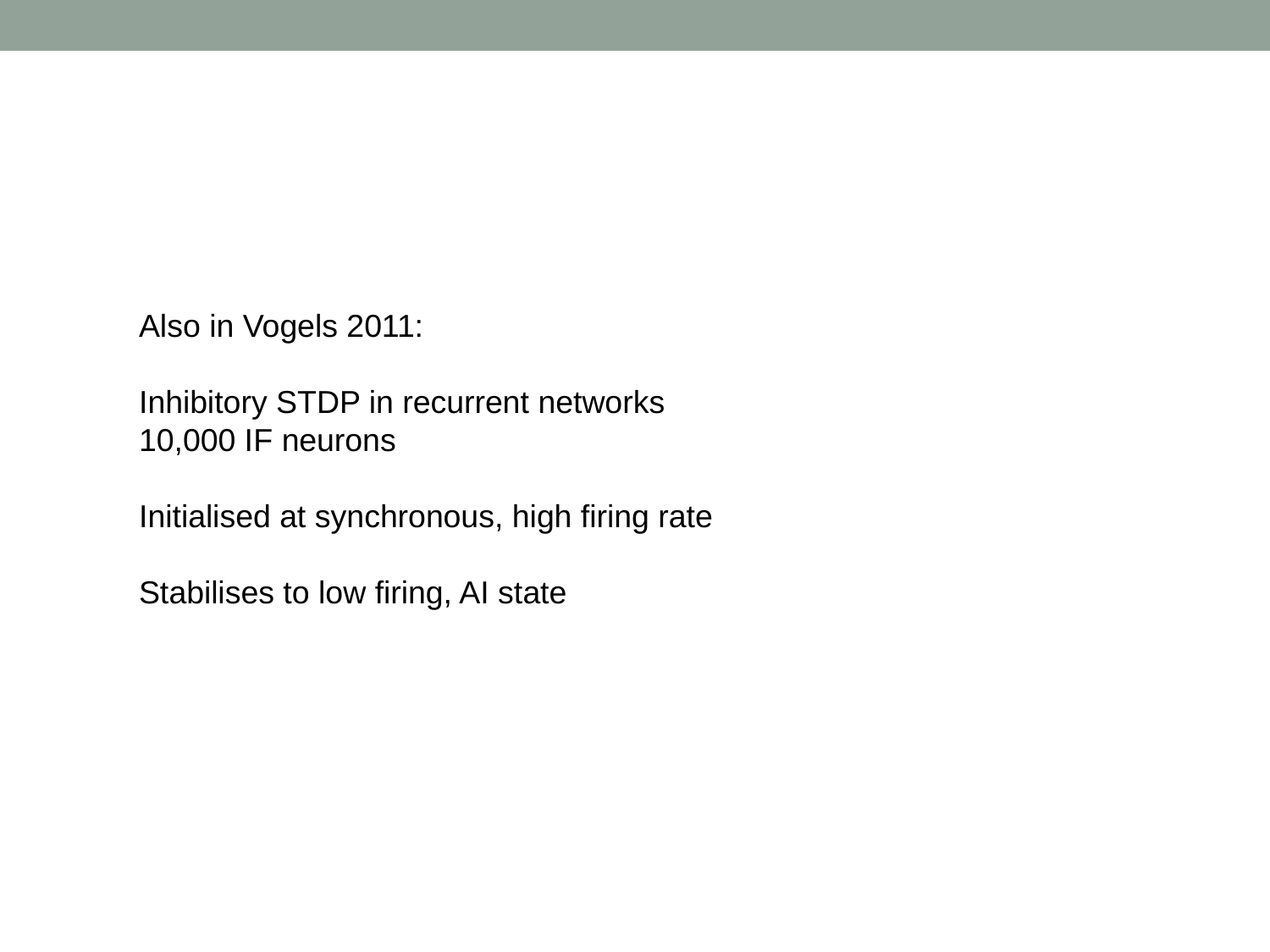

Also in Vogels 2011:

Inhibitory STDP in recurrent networks
10,000 IF neurons

Initialised at synchronous, high firing rate

Stabilises to low firing, AI state